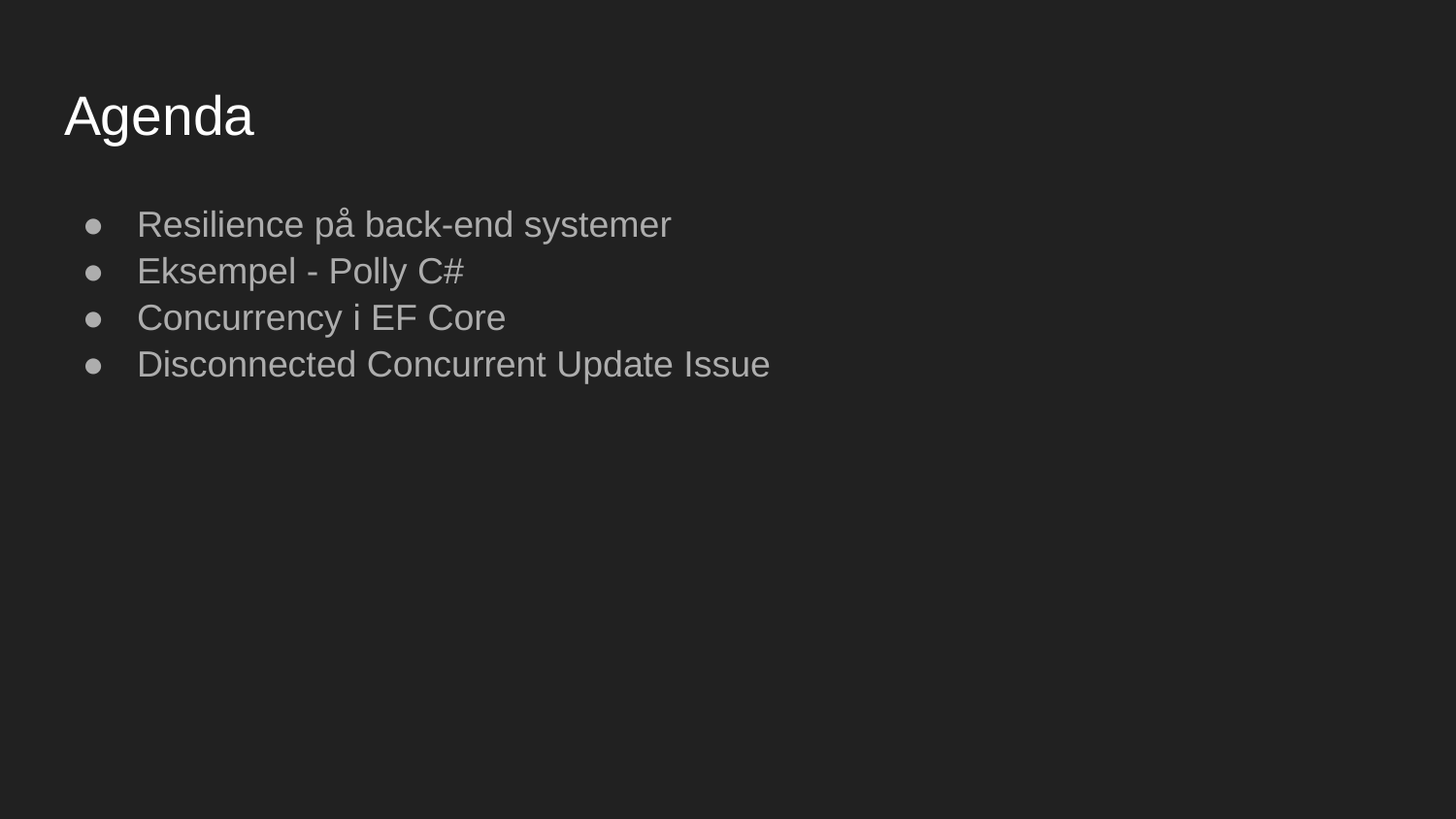

# Agenda
Resilience på back-end systemer
Eksempel - Polly C#
Concurrency i EF Core
Disconnected Concurrent Update Issue